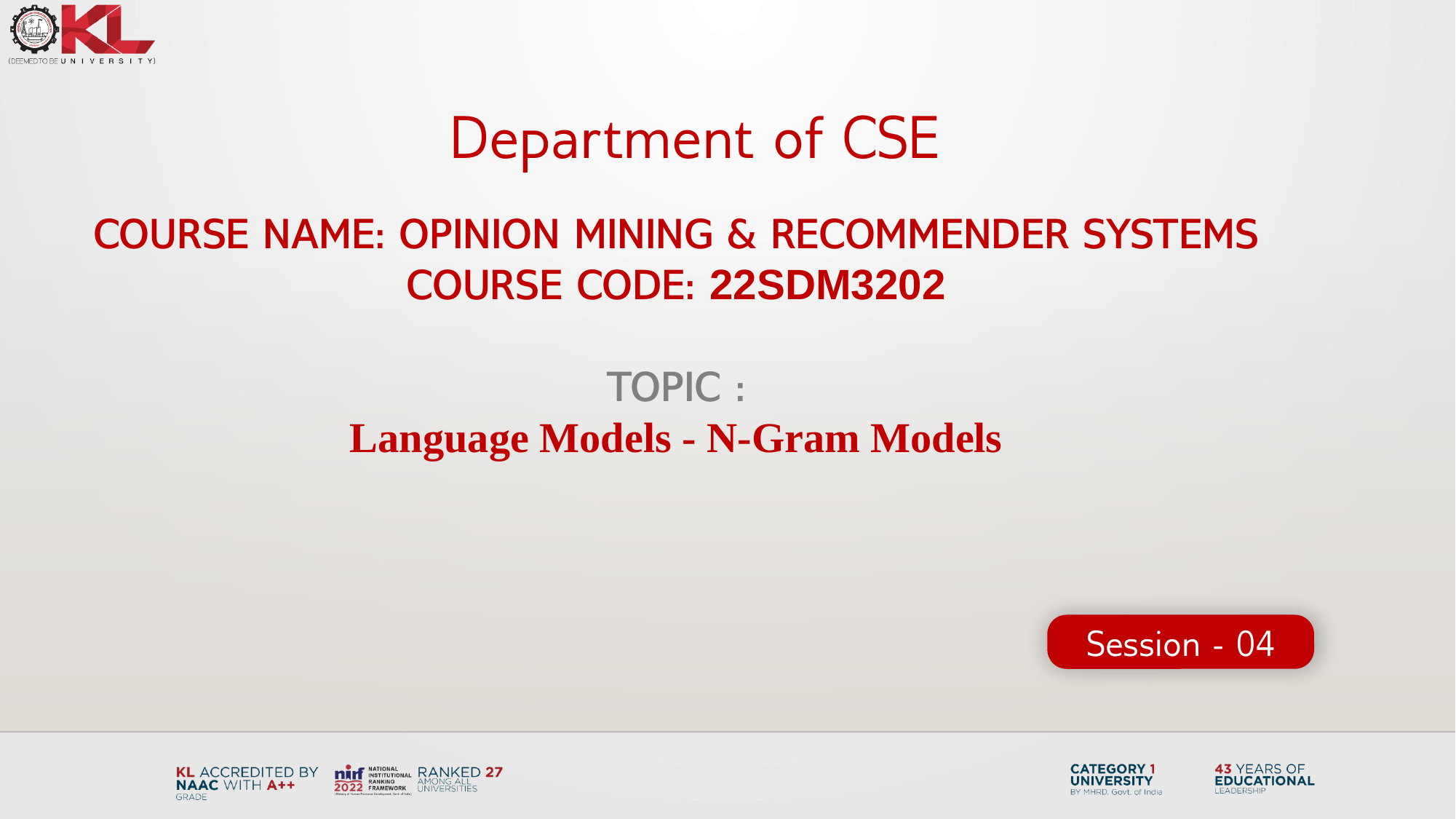

Department of CSE
COURSE NAME: OPINION MINING & RECOMMENDeR SYSTEMS
COURSE CODE: 22SDM3202

TOPIC :
Language Models - N-Gram Models
Session - 04